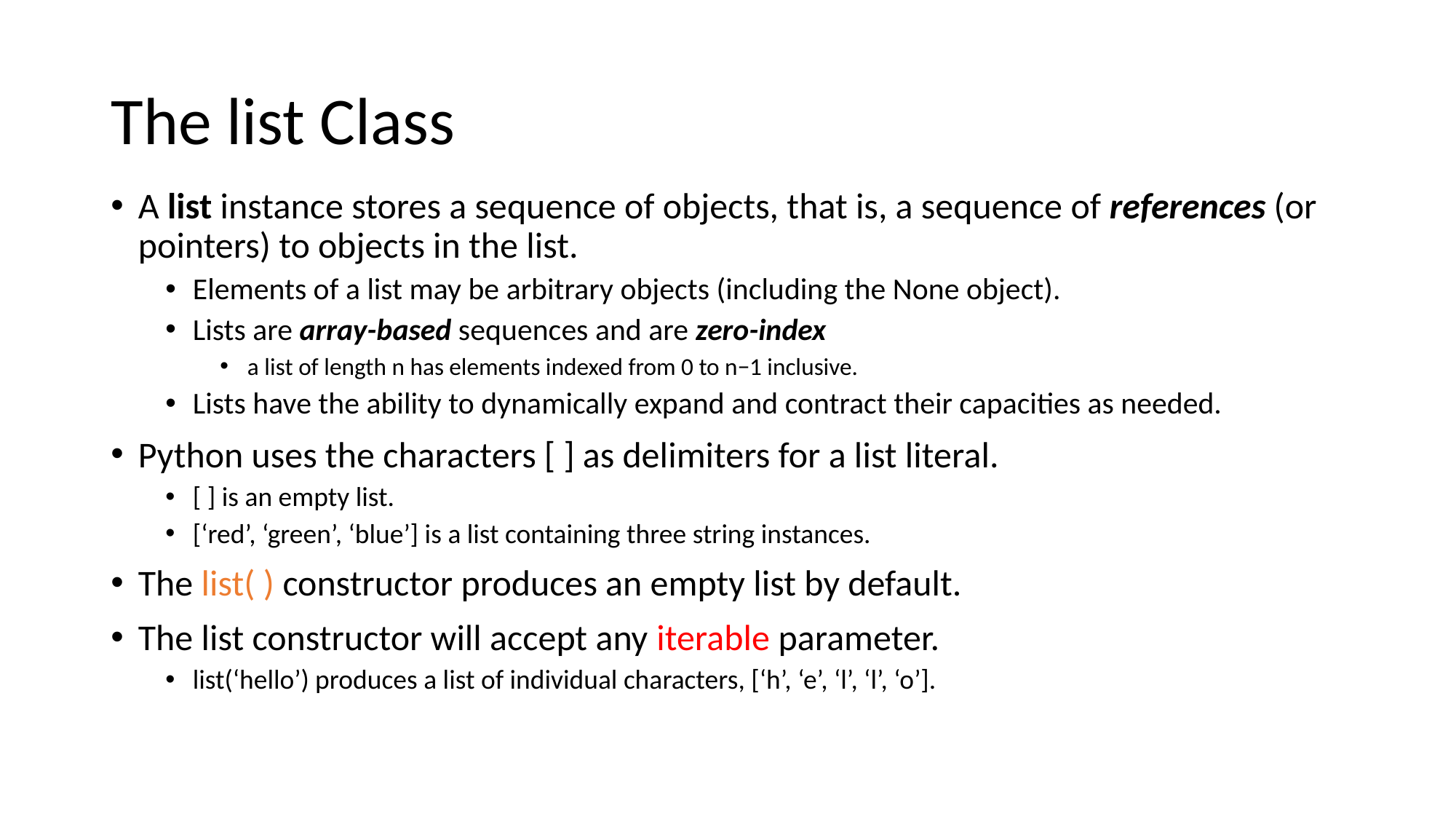

# The list Class
A list instance stores a sequence of objects, that is, a sequence of references (or pointers) to objects in the list.
Elements of a list may be arbitrary objects (including the None object).
Lists are array-based sequences and are zero-index
a list of length n has elements indexed from 0 to n−1 inclusive.
Lists have the ability to dynamically expand and contract their capacities as needed.
Python uses the characters [ ] as delimiters for a list literal.
[ ] is an empty list.
[‘red’, ‘green’, ‘blue’] is a list containing three string instances.
The list( ) constructor produces an empty list by default.
The list constructor will accept any iterable parameter.
list(‘hello’) produces a list of individual characters, [‘h’, ‘e’, ‘l’, ‘l’, ‘o’].